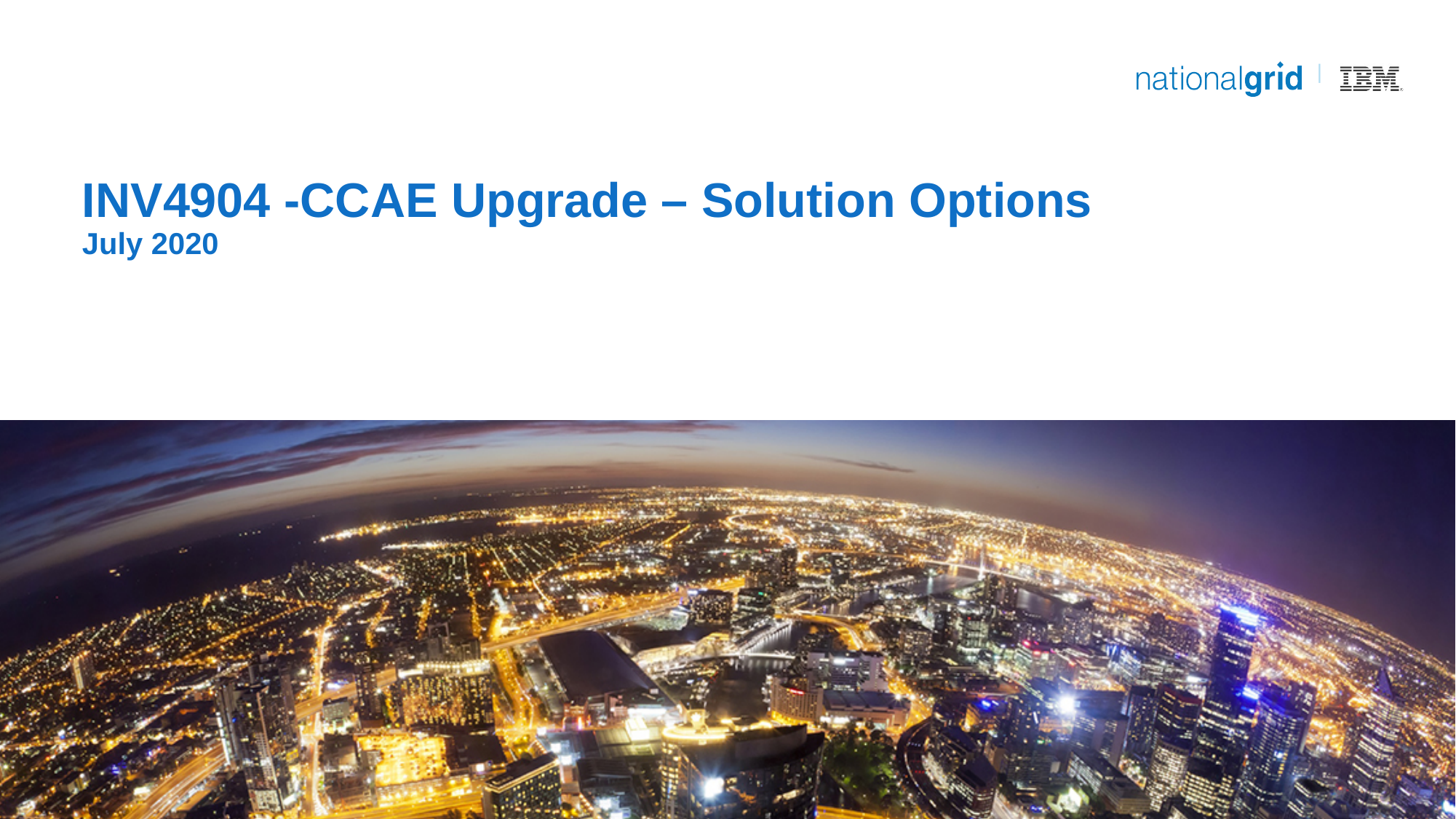

# INV4904 -CCAE Upgrade – Solution Options July 2020